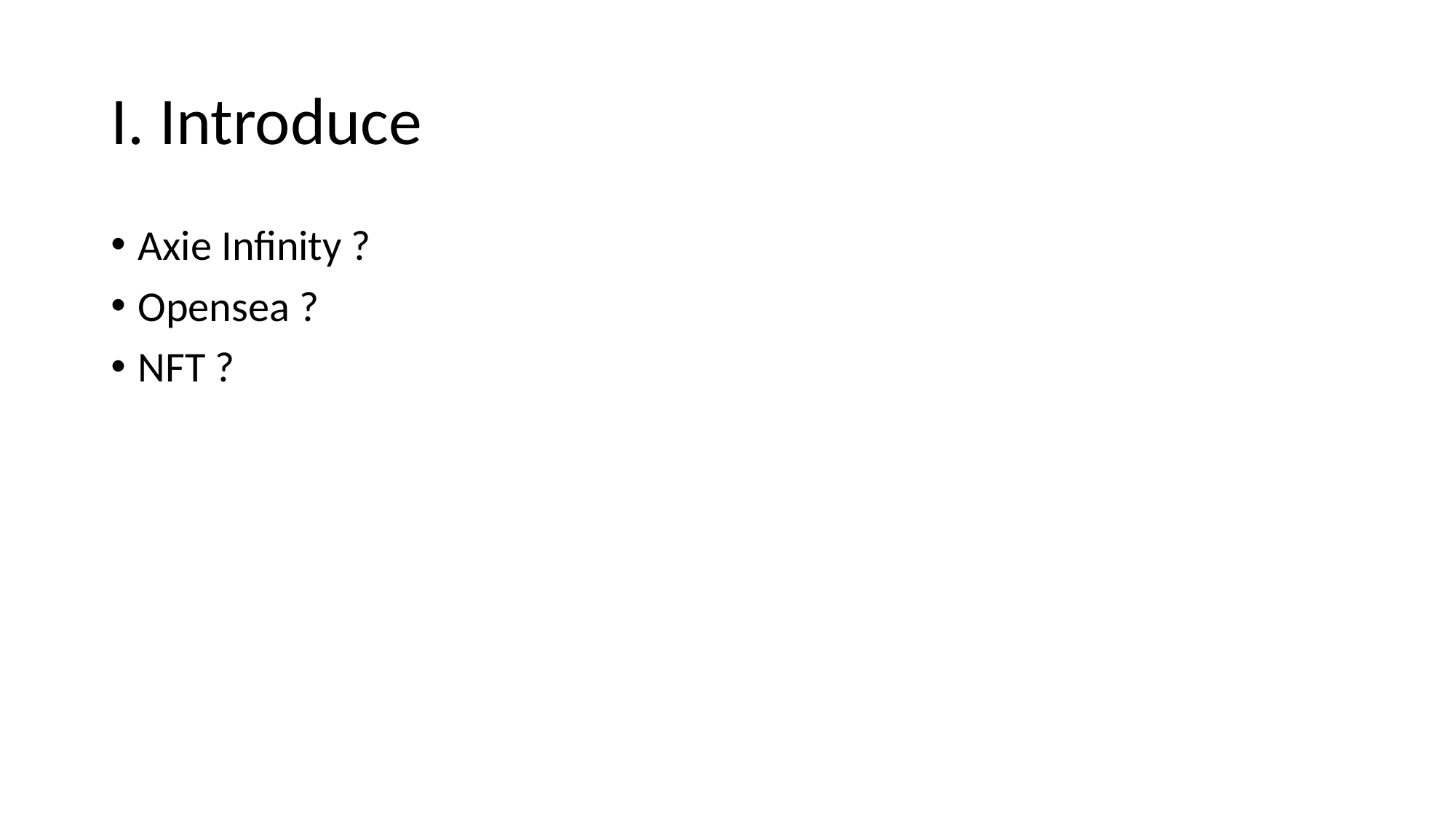

# I. Introduce
Axie Infinity ?
Opensea ?
NFT ?